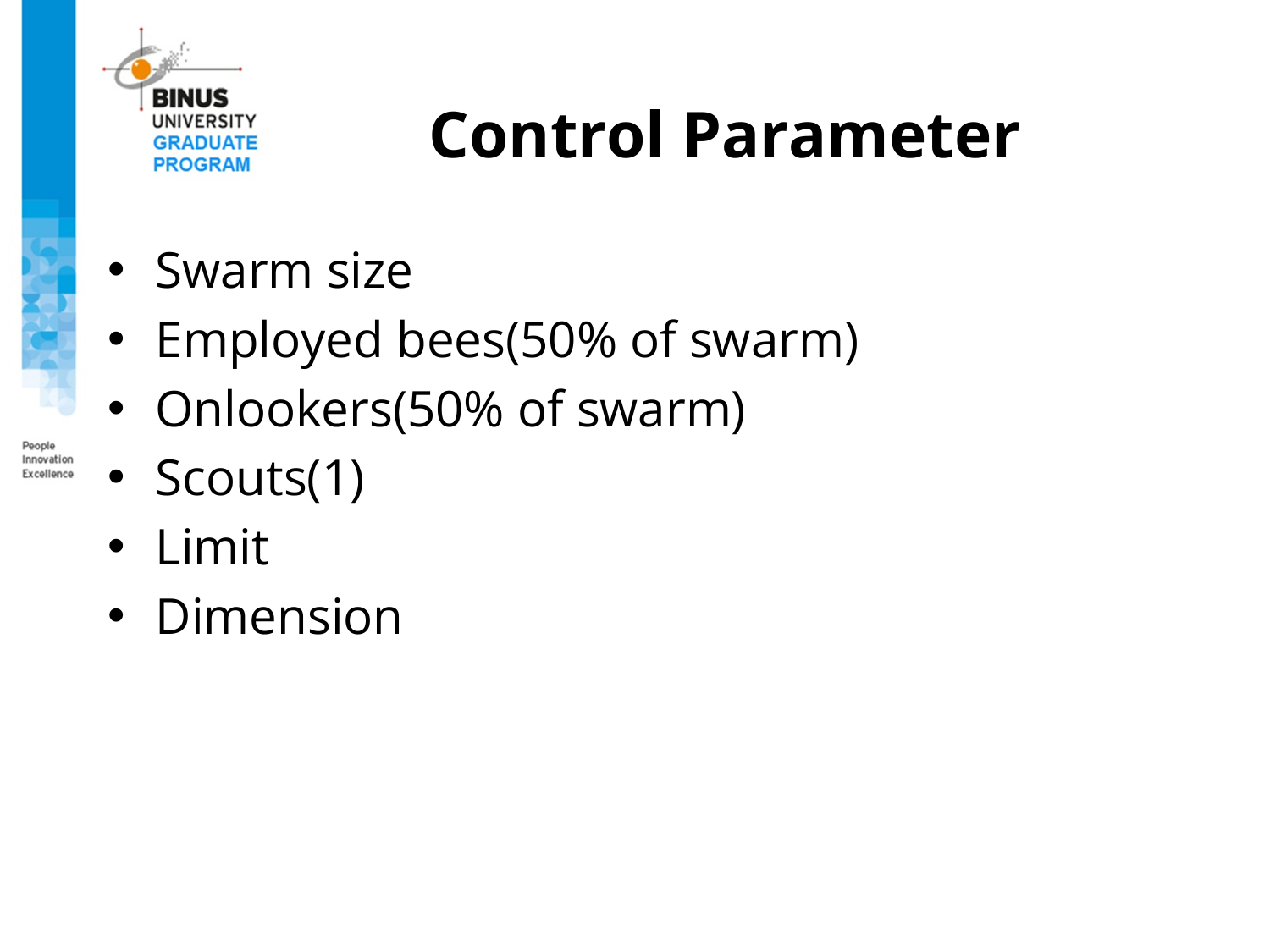

# Control Parameter
Swarm size
Employed bees(50% of swarm)
Onlookers(50% of swarm)
Scouts(1)
Limit
Dimension